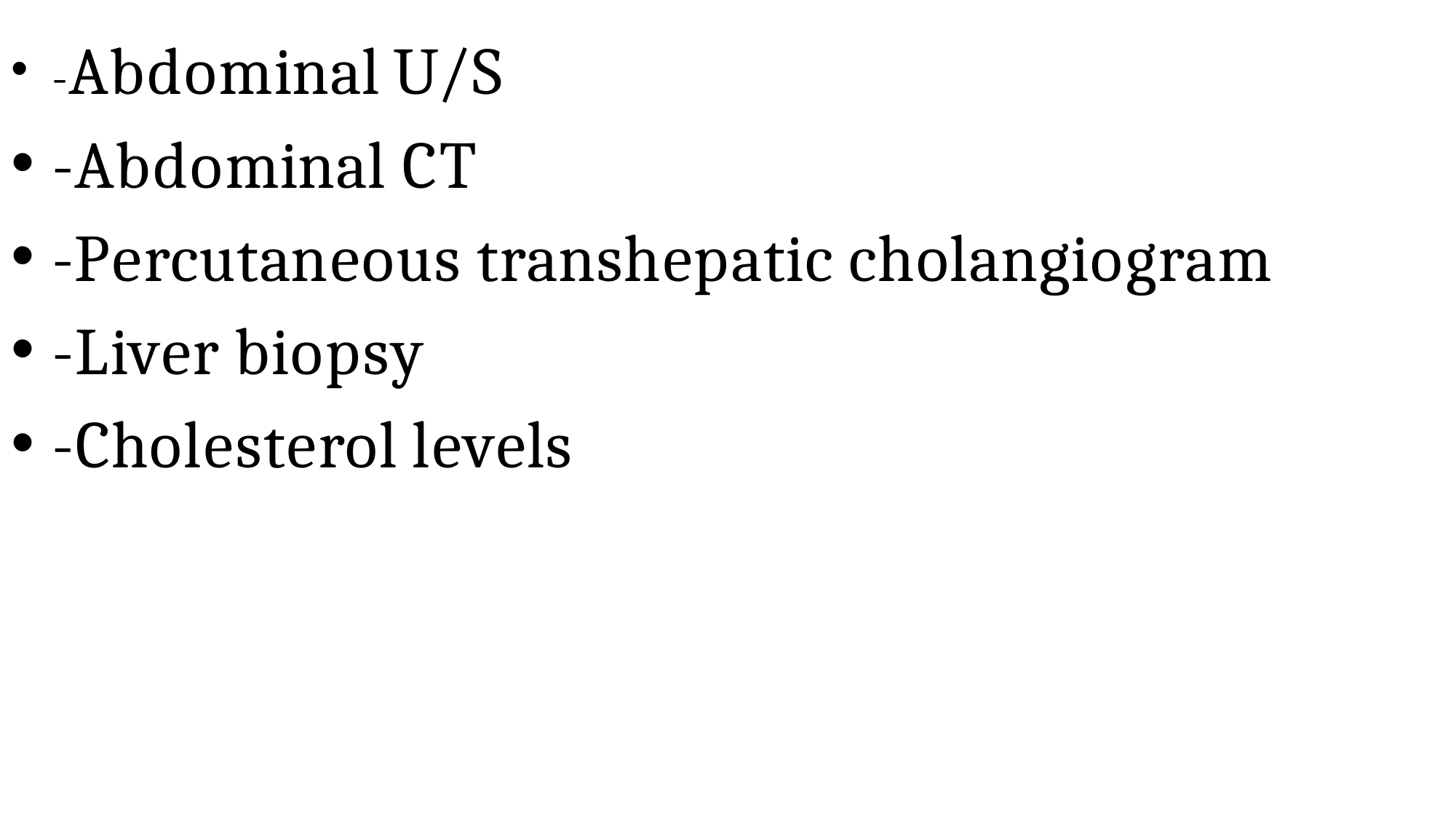

-Abdominal U/S
-Abdominal CT
-Percutaneous transhepatic cholangiogram
-Liver biopsy
-Cholesterol levels